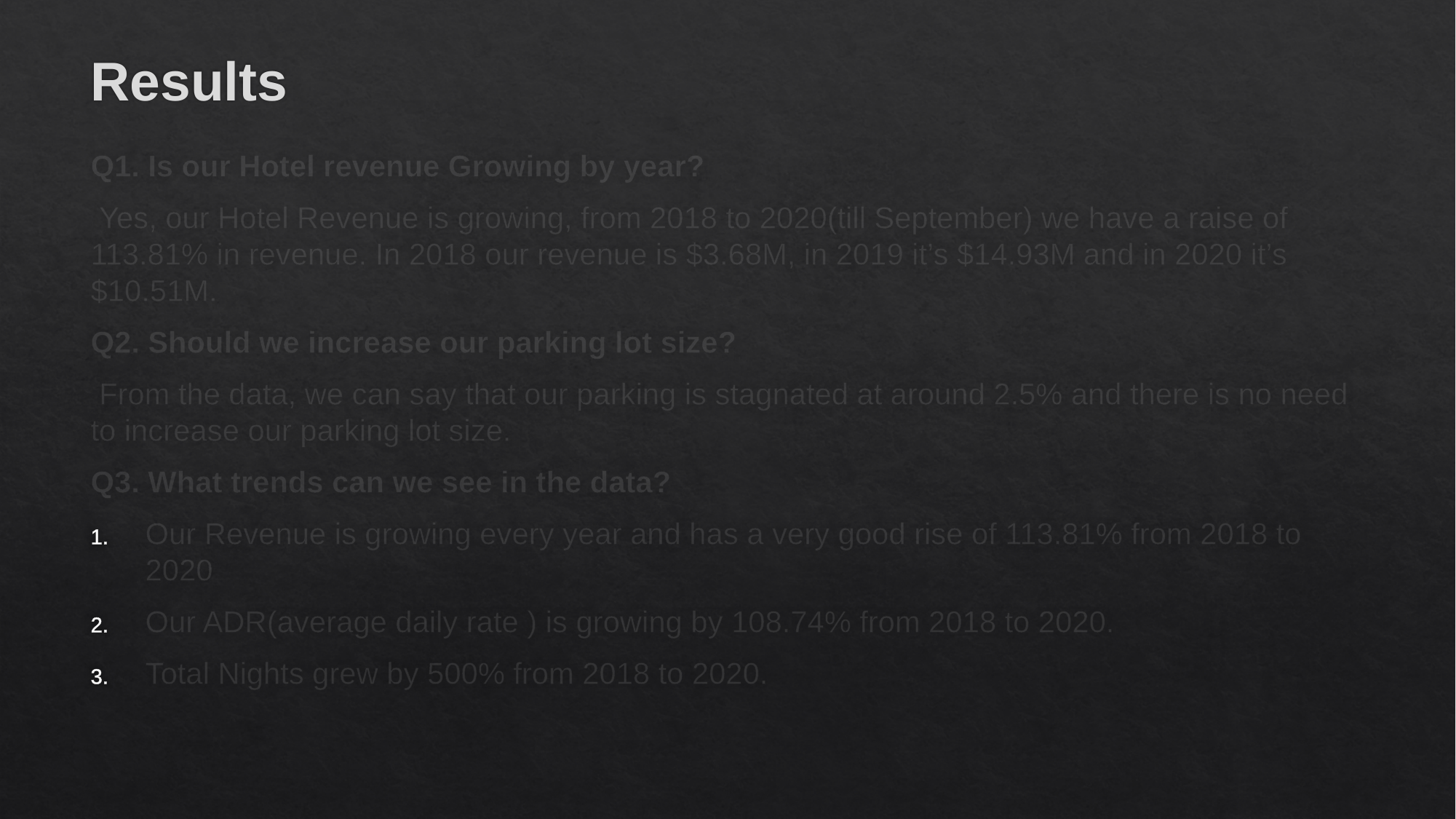

# Results
Q1. Is our Hotel revenue Growing by year?
 Yes, our Hotel Revenue is growing, from 2018 to 2020(till September) we have a raise of 113.81% in revenue. In 2018 our revenue is $3.68M, in 2019 it’s $14.93M and in 2020 it’s $10.51M.
Q2. Should we increase our parking lot size?
 From the data, we can say that our parking is stagnated at around 2.5% and there is no need to increase our parking lot size.
Q3. What trends can we see in the data?
Our Revenue is growing every year and has a very good rise of 113.81% from 2018 to 2020
Our ADR(average daily rate ) is growing by 108.74% from 2018 to 2020.
Total Nights grew by 500% from 2018 to 2020.